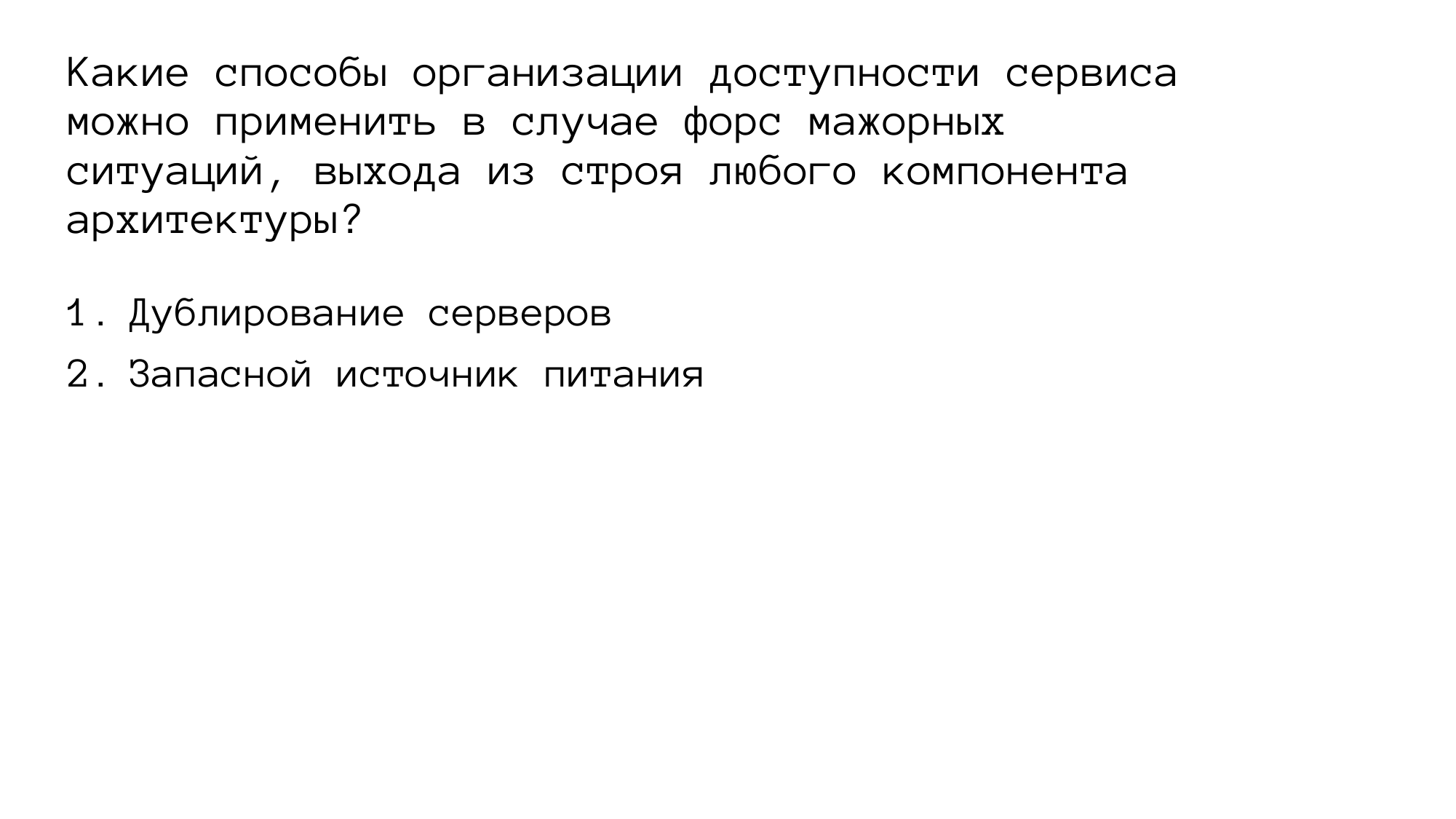

# Какие способы организации доступности сервиса можно применить в случае форс мажорных ситуаций, выхода из строя любого компонента архитектуры?
Дублирование серверов
Запасной источник питания